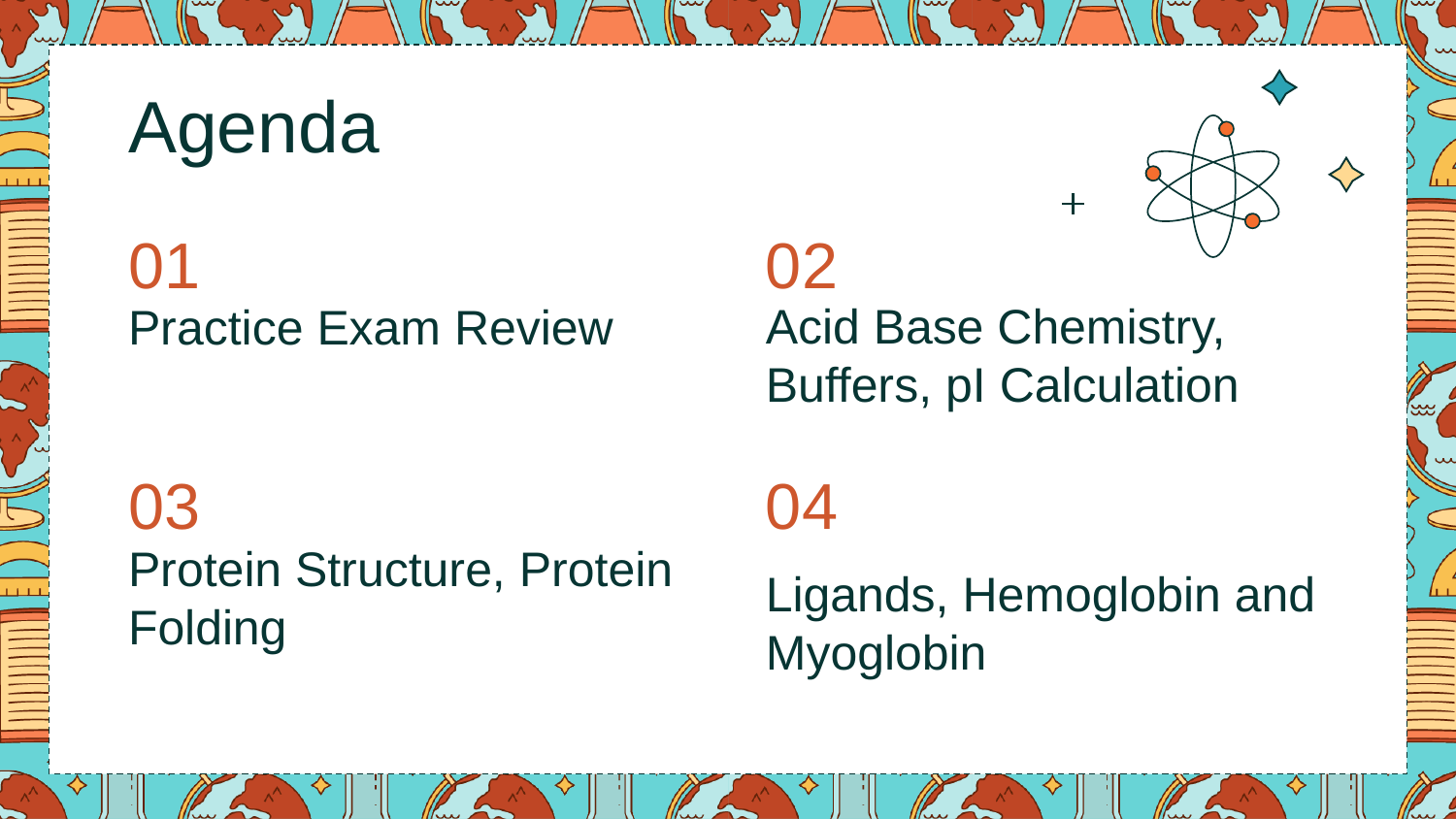

Agenda

01
02
Acid Base Chemistry, Buffers, pI Calculation
# Practice Exam Review
03
04
Protein Structure, Protein Folding
Ligands, Hemoglobin and Myoglobin